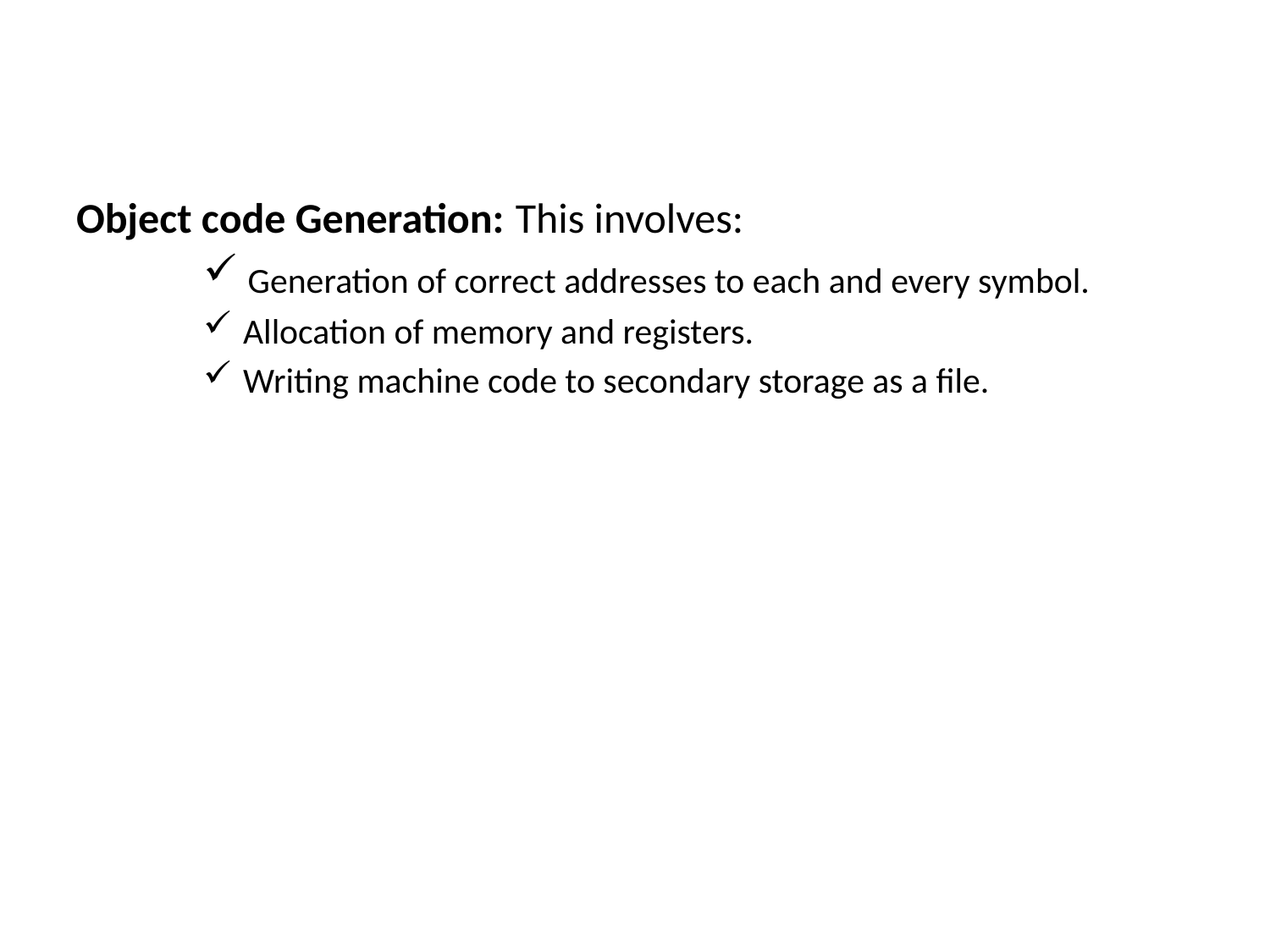

Object code Generation: This involves:
 Generation of correct addresses to each and every symbol.
 Allocation of memory and registers.
 Writing machine code to secondary storage as a file.